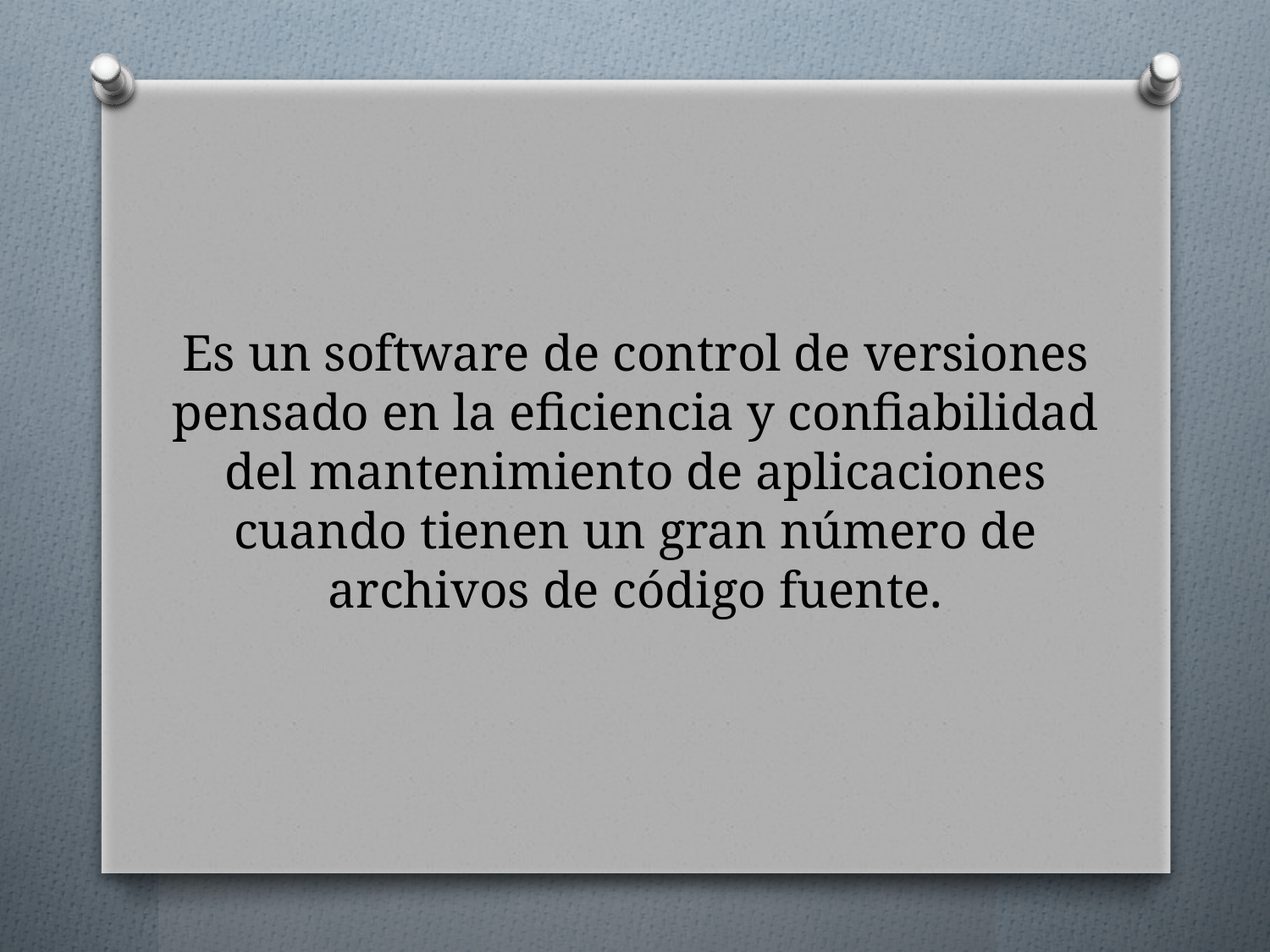

# Es un software de control de versiones pensado en la eficiencia y confiabilidad del mantenimiento de aplicaciones cuando tienen un gran número de archivos de código fuente.